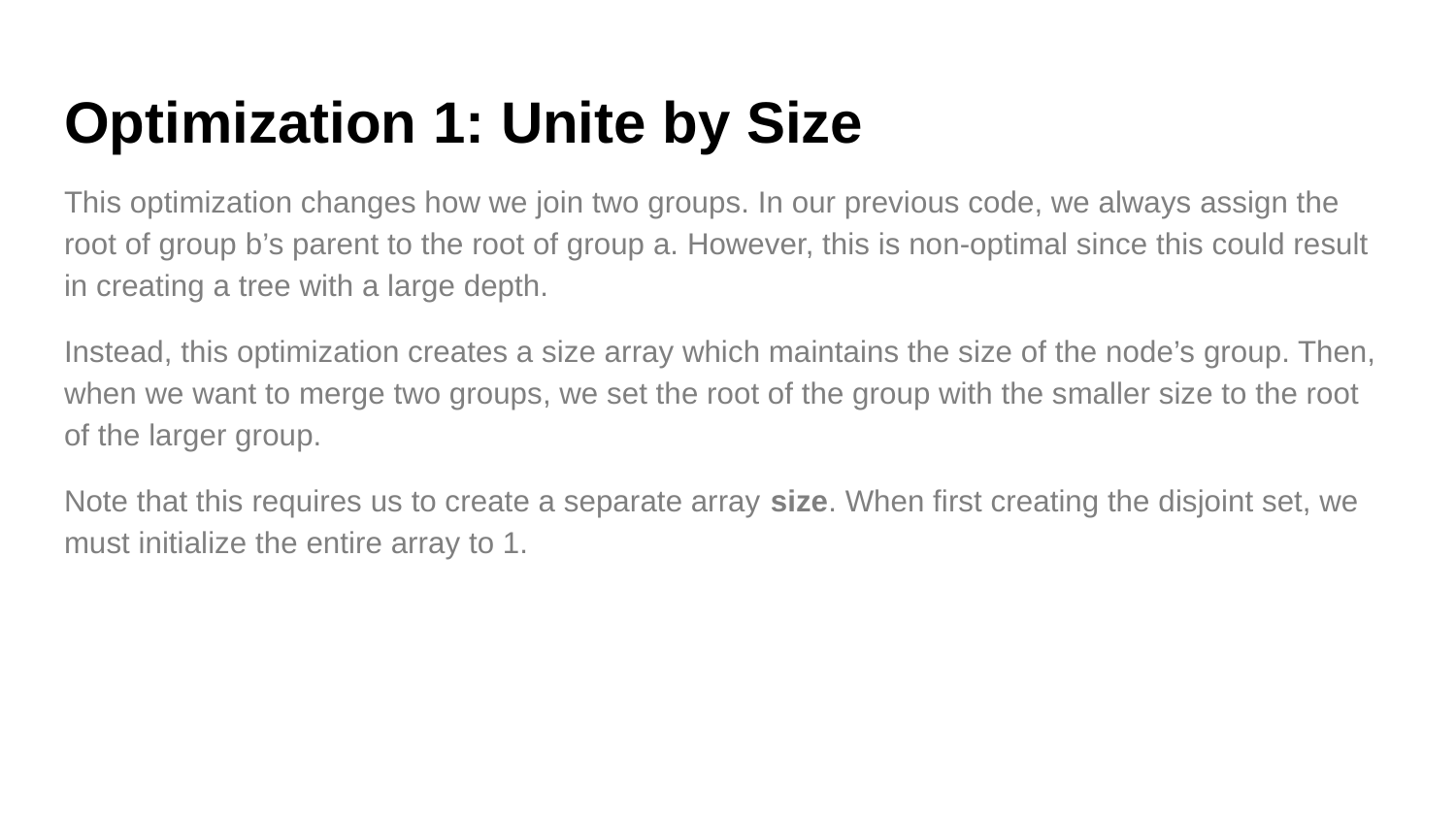

# Optimization 1: Unite by Size

This optimization changes how we join two groups. In our previous code, we always assign the root of group b’s parent to the root of group a. However, this is non-optimal since this could result in creating a tree with a large depth.
Instead, this optimization creates a size array which maintains the size of the node’s group. Then, when we want to merge two groups, we set the root of the group with the smaller size to the root of the larger group.
Note that this requires us to create a separate array size. When first creating the disjoint set, we must initialize the entire array to 1.